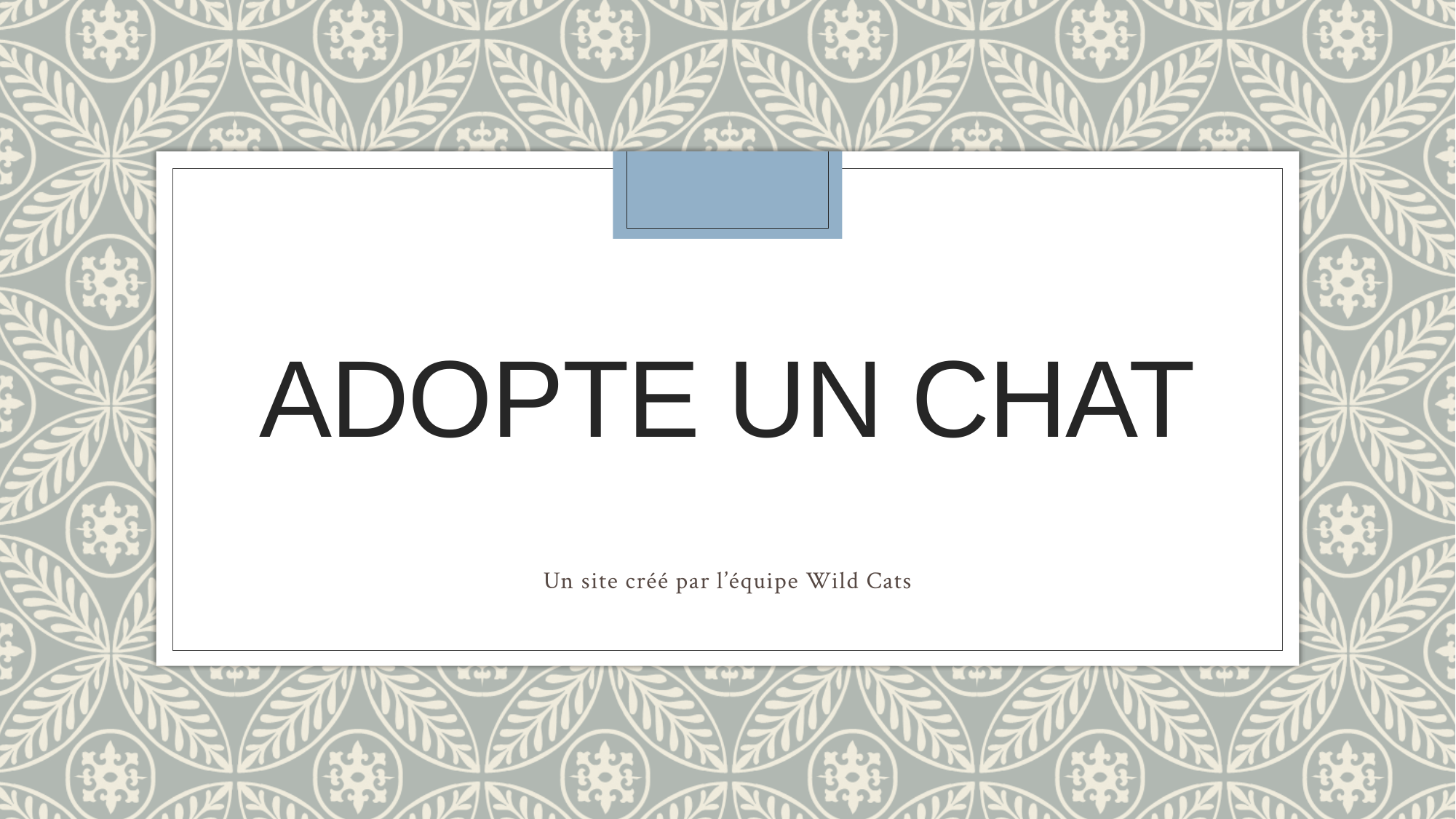

# Adopte un chat
Un site créé par l’équipe Wild Cats